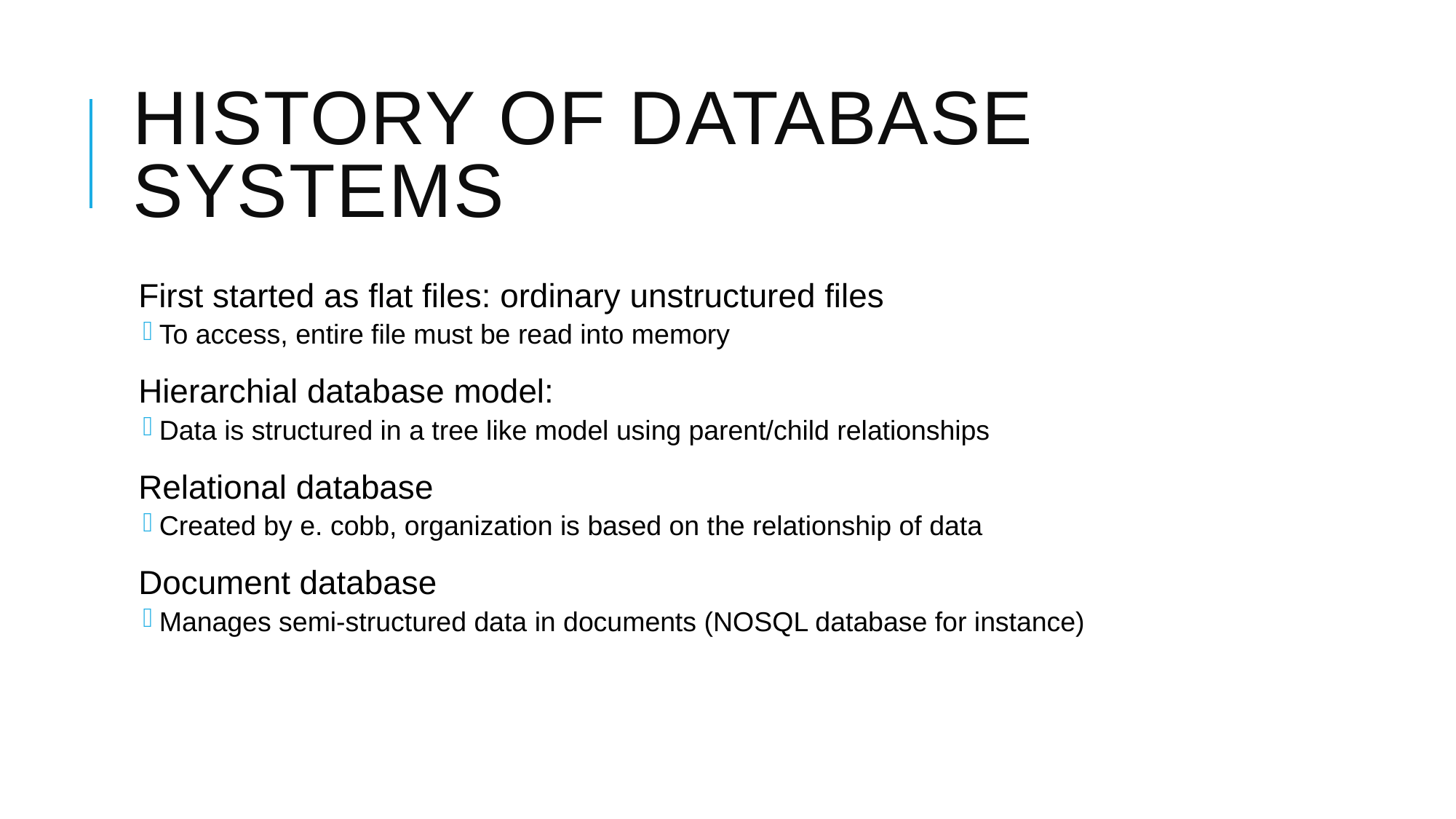

# History of database systems
First started as flat files: ordinary unstructured files
To access, entire file must be read into memory
Hierarchial database model:
Data is structured in a tree like model using parent/child relationships
Relational database
Created by e. cobb, organization is based on the relationship of data
Document database
Manages semi-structured data in documents (NOSQL database for instance)